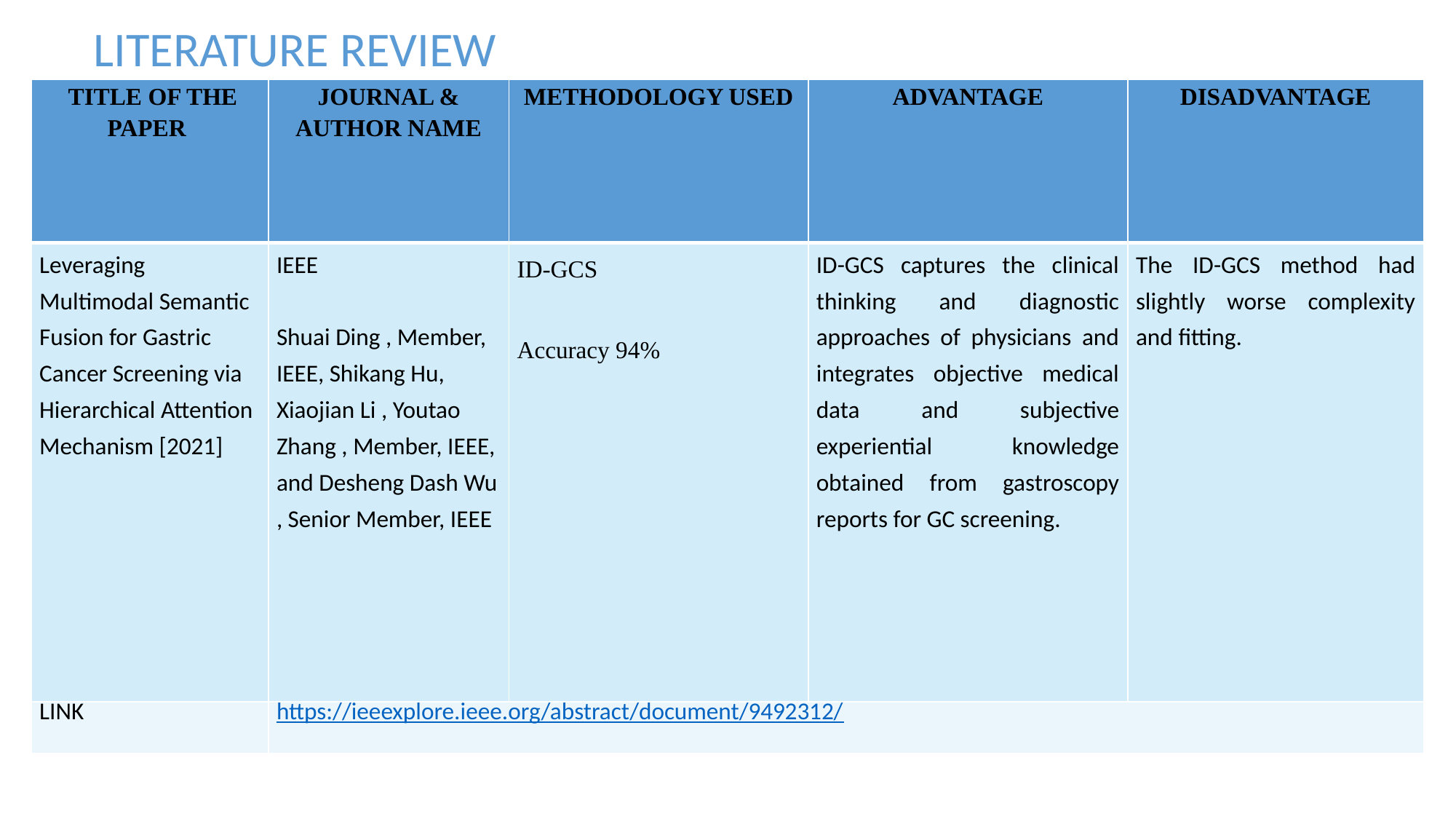

LITERATURE REVIEW

| TITLE OF THE PAPER | JOURNAL & AUTHOR NAME | METHODOLOGY USED | ADVANTAGE | DISADVANTAGE |
| --- | --- | --- | --- | --- |
| Leveraging Multimodal Semantic Fusion for Gastric Cancer Screening via Hierarchical Attention Mechanism [2021] | IEEE Shuai Ding , Member, IEEE, Shikang Hu, Xiaojian Li , Youtao Zhang , Member, IEEE, and Desheng Dash Wu , Senior Member, IEEE | ID-GCS Accuracy 94% | ID-GCS captures the clinical thinking and diagnostic approaches of physicians and integrates objective medical data and subjective experiential knowledge obtained from gastroscopy reports for GC screening. | The ID-GCS method had slightly worse complexity and fitting. |
| LINK | https://ieeexplore.ieee.org/abstract/document/9492312/ |  |  |  |